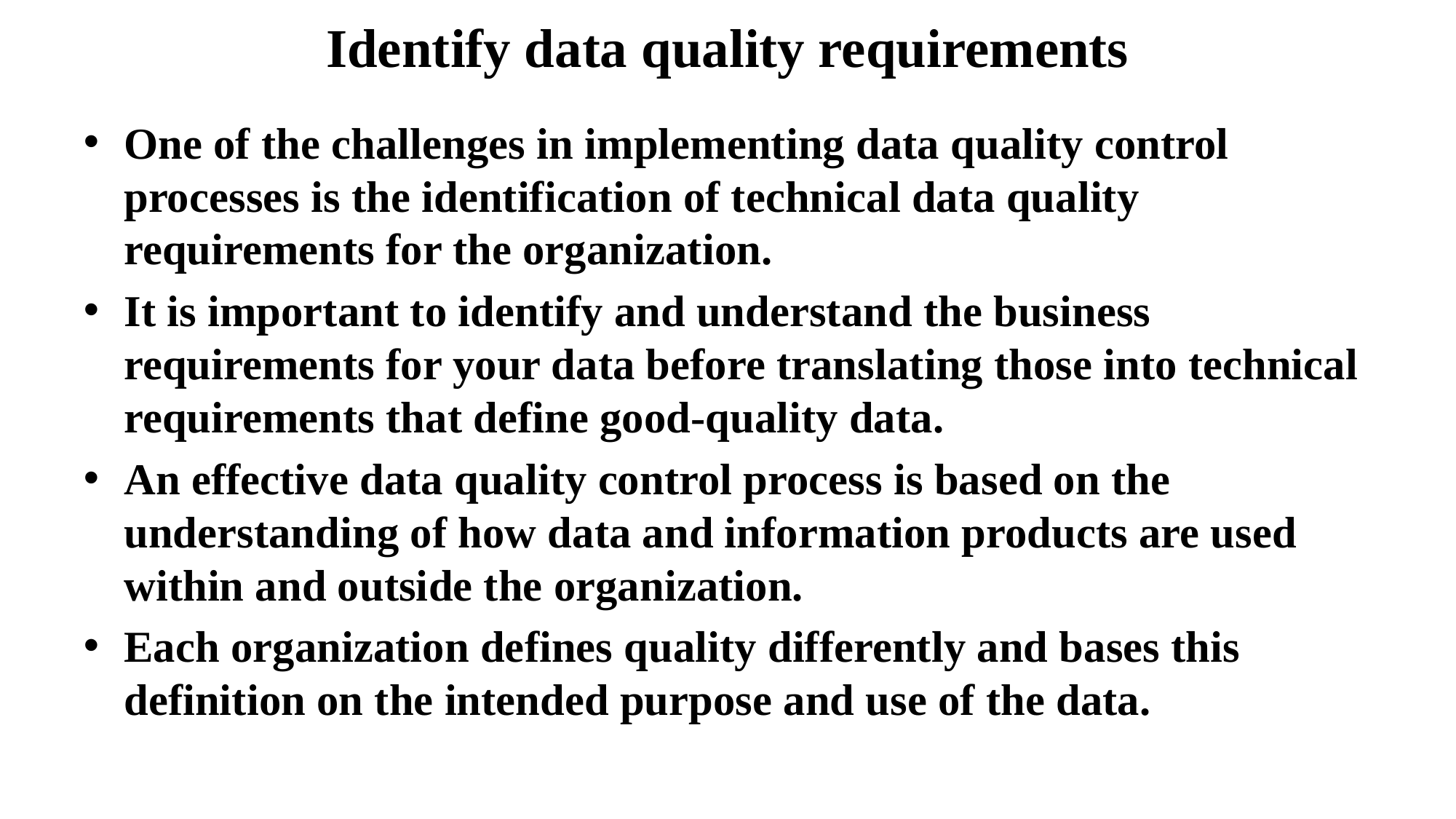

# Identify data quality requirements
One of the challenges in implementing data quality control processes is the identification of technical data quality requirements for the organization.
It is important to identify and understand the business requirements for your data before translating those into technical requirements that define good-quality data.
An effective data quality control process is based on the understanding of how data and information products are used within and outside the organization.
Each organization defines quality differently and bases this definition on the intended purpose and use of the data.